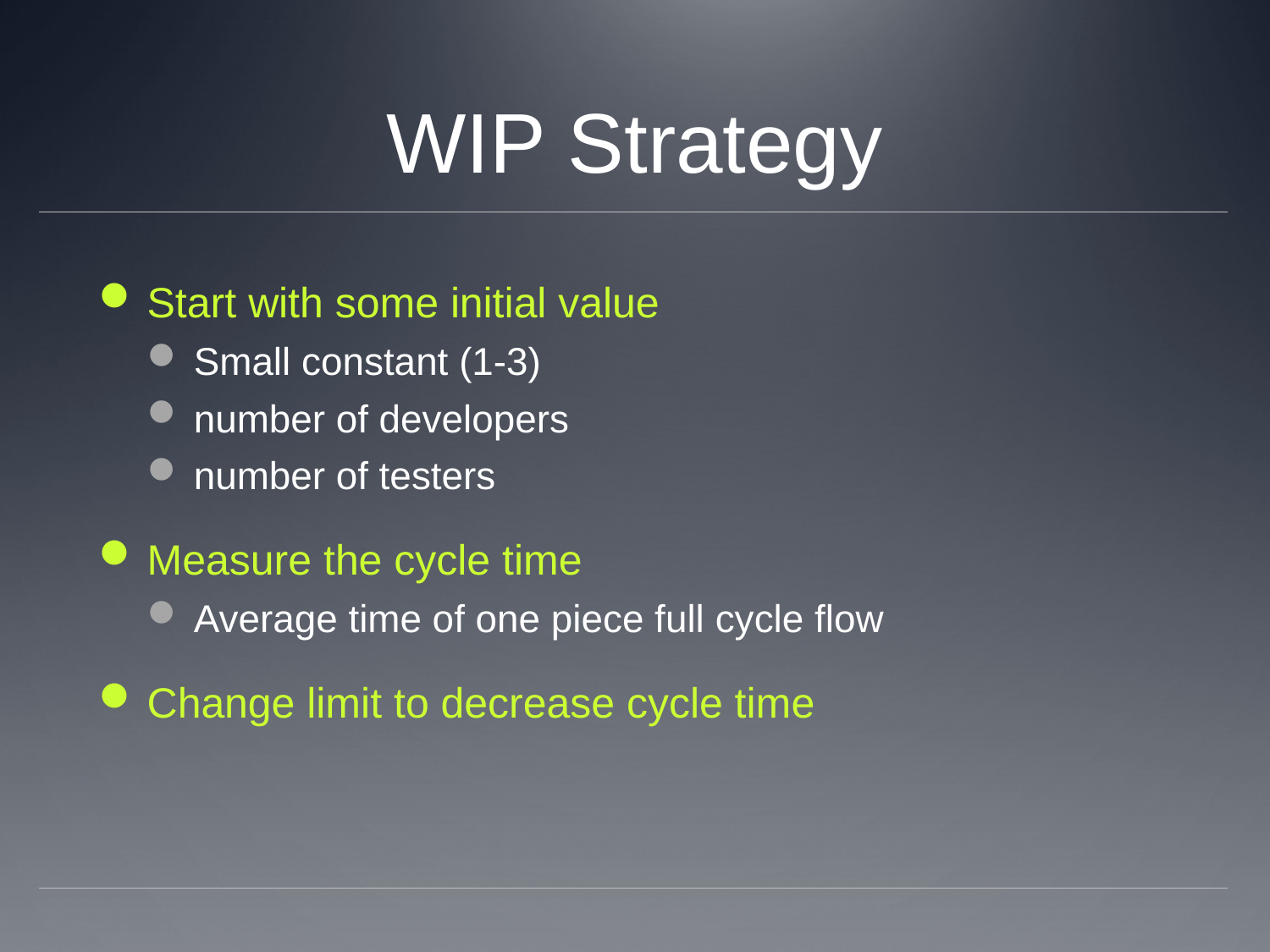

# WIP Strategy
Start with some initial value
Small constant (1-3)
number of developers
number of testers
Measure the cycle time
Average time of one piece full cycle flow
Change limit to decrease cycle time